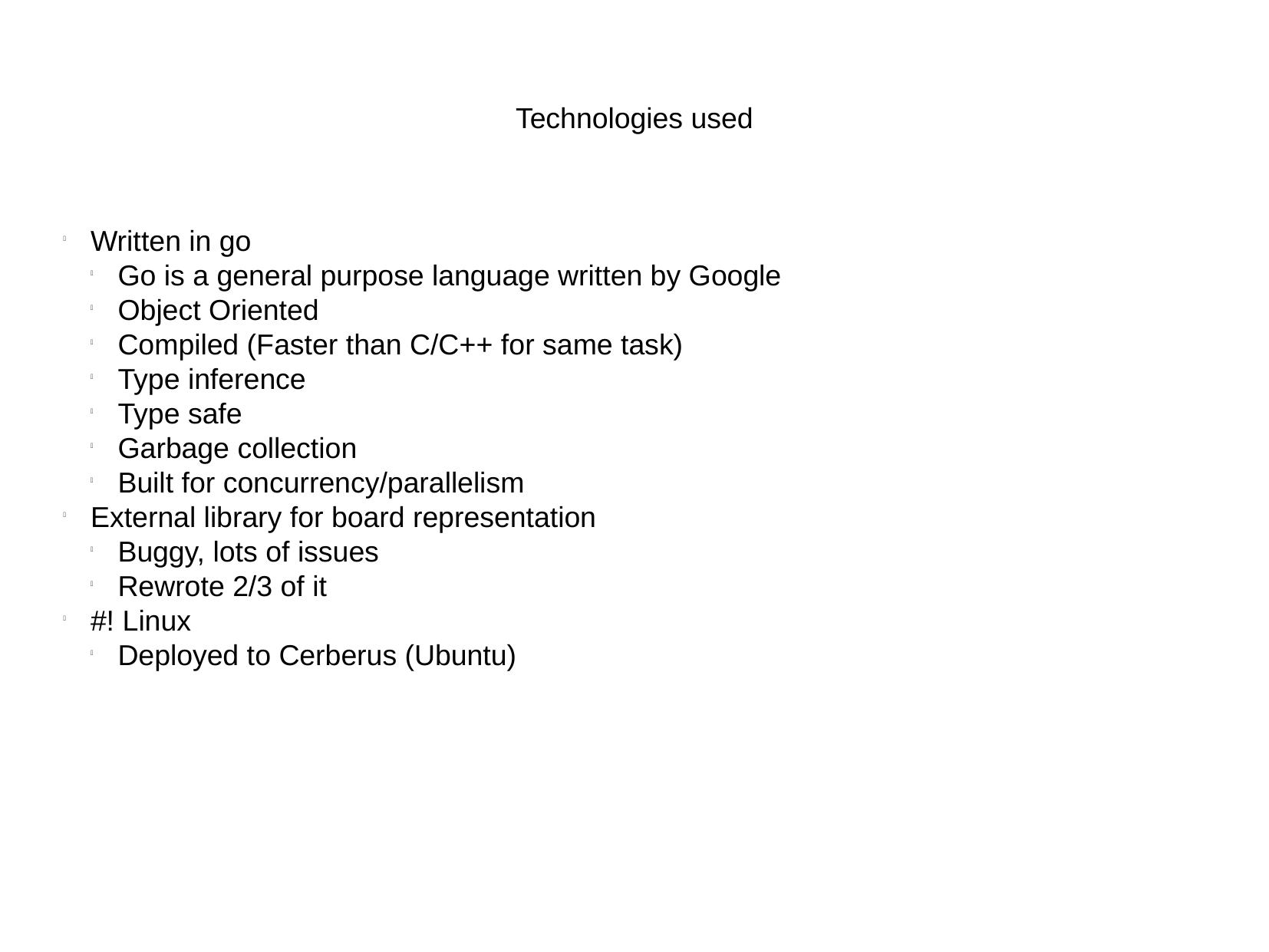

Technologies used
Written in go
Go is a general purpose language written by Google
Object Oriented
Compiled (Faster than C/C++ for same task)
Type inference
Type safe
Garbage collection
Built for concurrency/parallelism
External library for board representation
Buggy, lots of issues
Rewrote 2/3 of it
#! Linux
Deployed to Cerberus (Ubuntu)